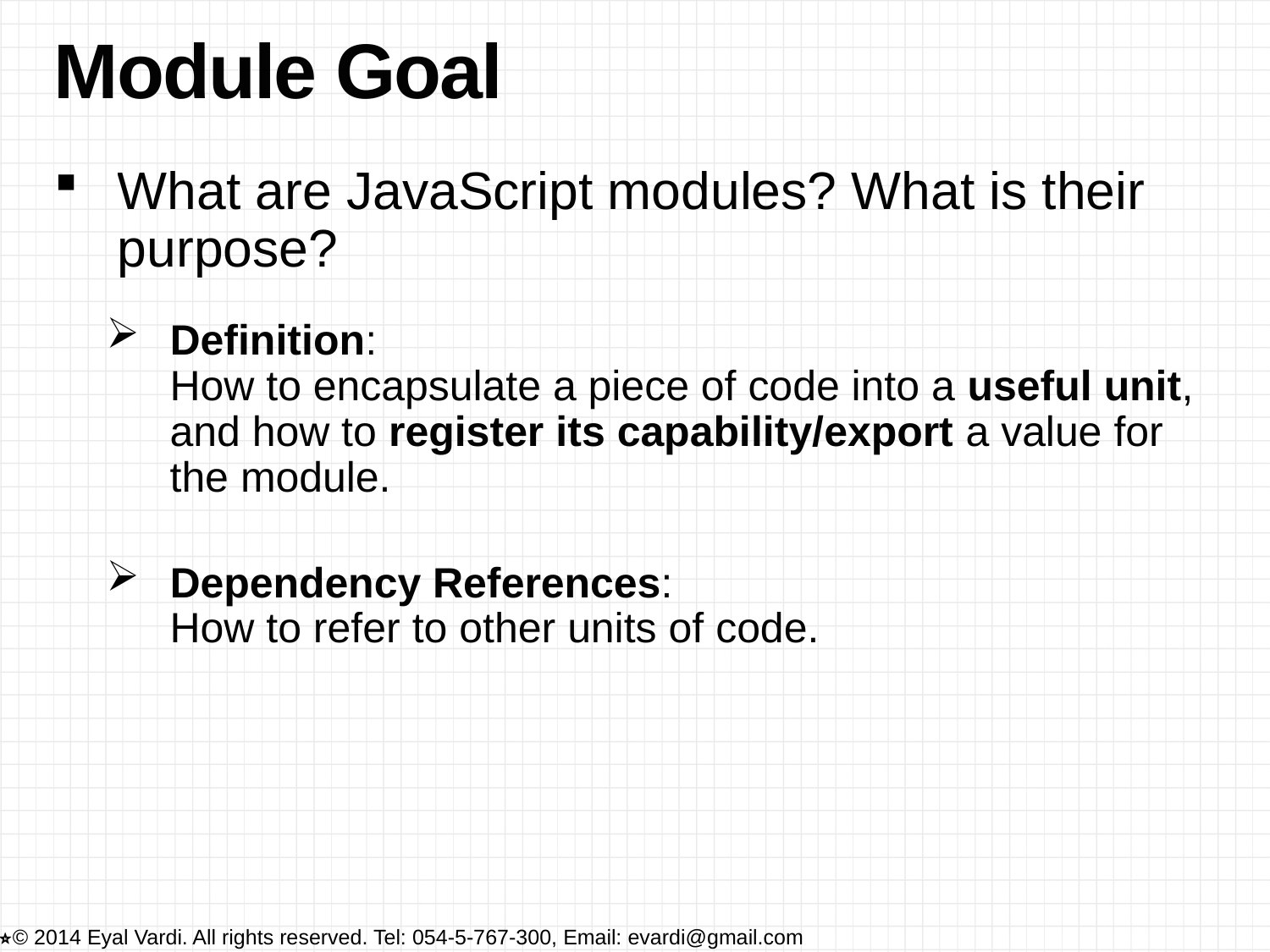

# Module Goal
What are JavaScript modules? What is their purpose?

Definition:
How to encapsulate a piece of code into a useful unit, and how to register its capability/export a value for the module.

Dependency References:
How to refer to other units of code.